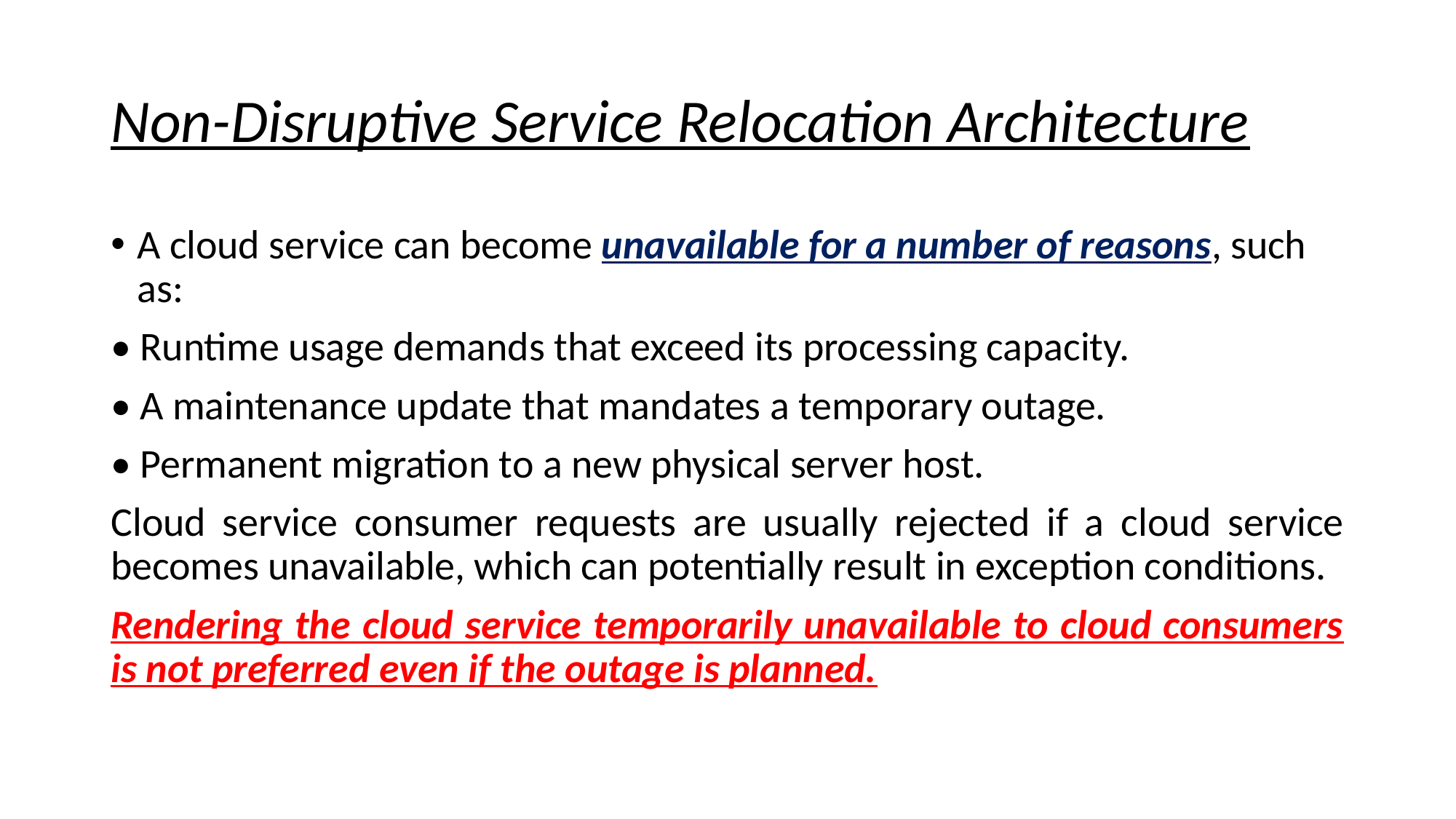

# Non-Disruptive Service Relocation Architecture
A cloud service can become unavailable for a number of reasons, such as:
• Runtime usage demands that exceed its processing capacity.
• A maintenance update that mandates a temporary outage.
• Permanent migration to a new physical server host.
Cloud service consumer requests are usually rejected if a cloud service becomes unavailable, which can potentially result in exception conditions.
Rendering the cloud service temporarily unavailable to cloud consumers is not preferred even if the outage is planned.